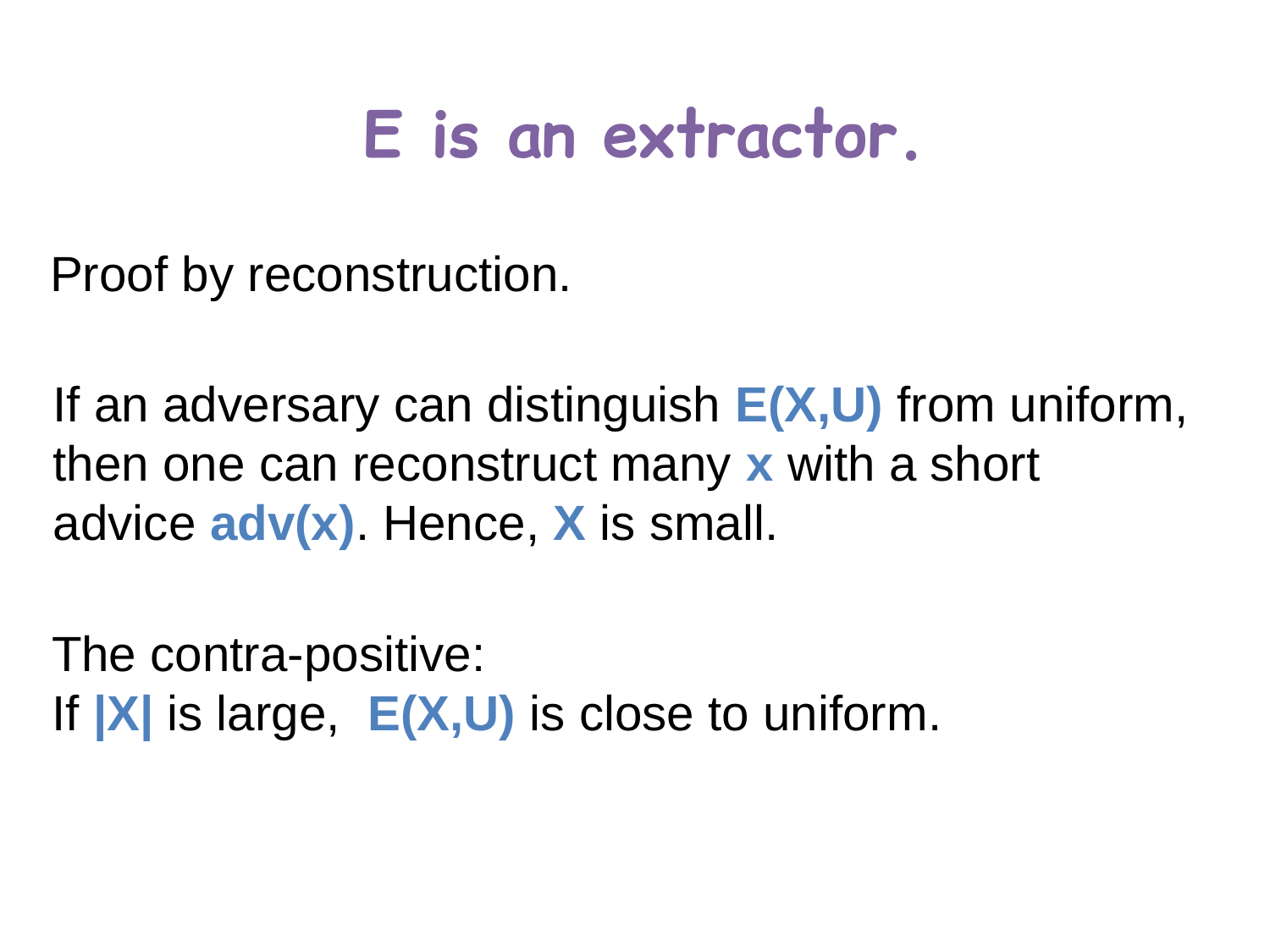

# E is an extractor.
Proof by reconstruction.
If an adversary can distinguish E(X,U) from uniform,
then one can reconstruct many x with a short
advice adv(x). Hence, X is small.
The contra-positive:
If |X| is large,  E(X,U) is close to uniform.